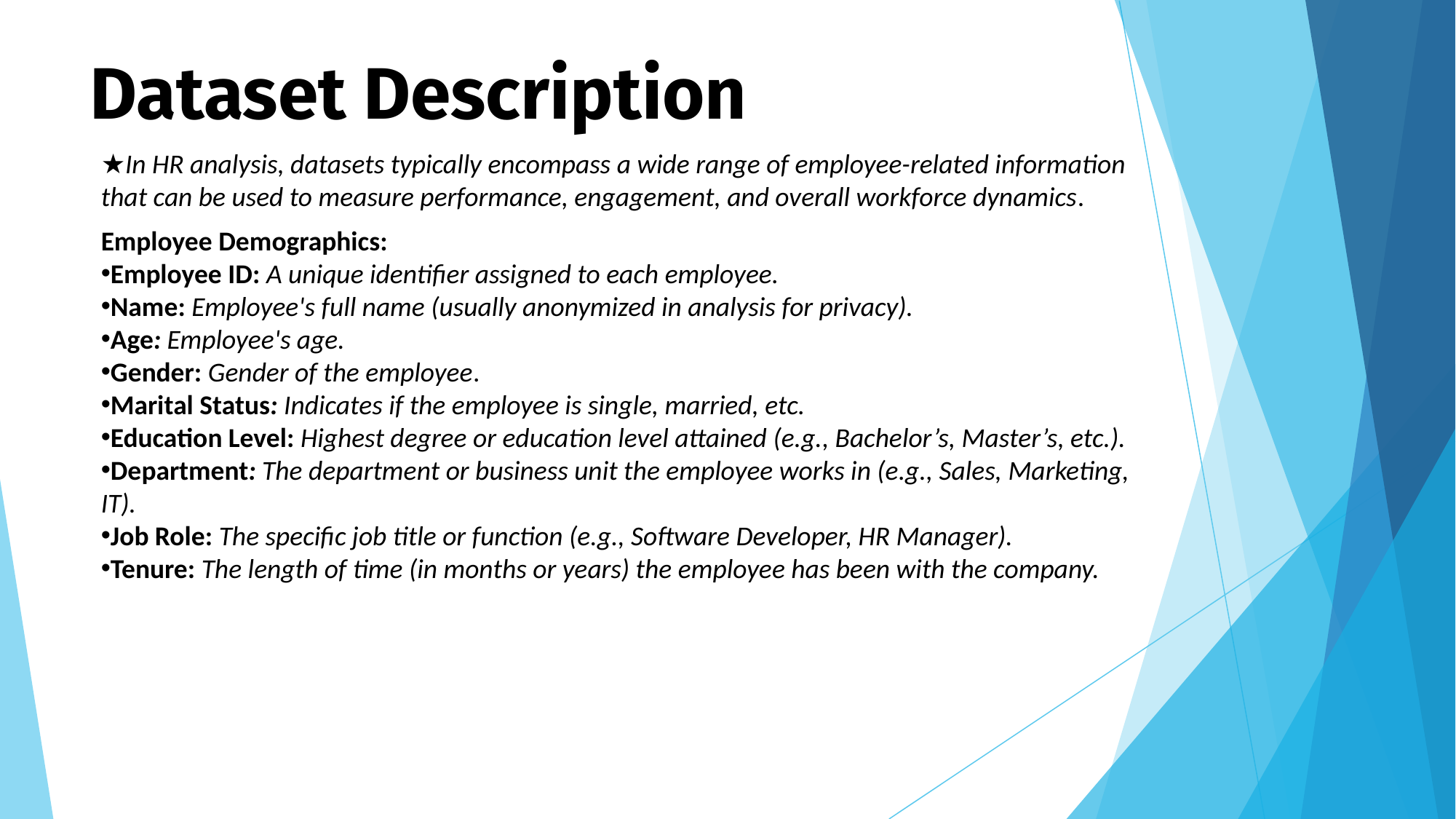

# Dataset Description
★In HR analysis, datasets typically encompass a wide range of employee-related information that can be used to measure performance, engagement, and overall workforce dynamics.
Employee Demographics:
Employee ID: A unique identifier assigned to each employee.
Name: Employee's full name (usually anonymized in analysis for privacy).
Age: Employee's age.
Gender: Gender of the employee.
Marital Status: Indicates if the employee is single, married, etc.
Education Level: Highest degree or education level attained (e.g., Bachelor’s, Master’s, etc.).
Department: The department or business unit the employee works in (e.g., Sales, Marketing, IT).
Job Role: The specific job title or function (e.g., Software Developer, HR Manager).
Tenure: The length of time (in months or years) the employee has been with the company.